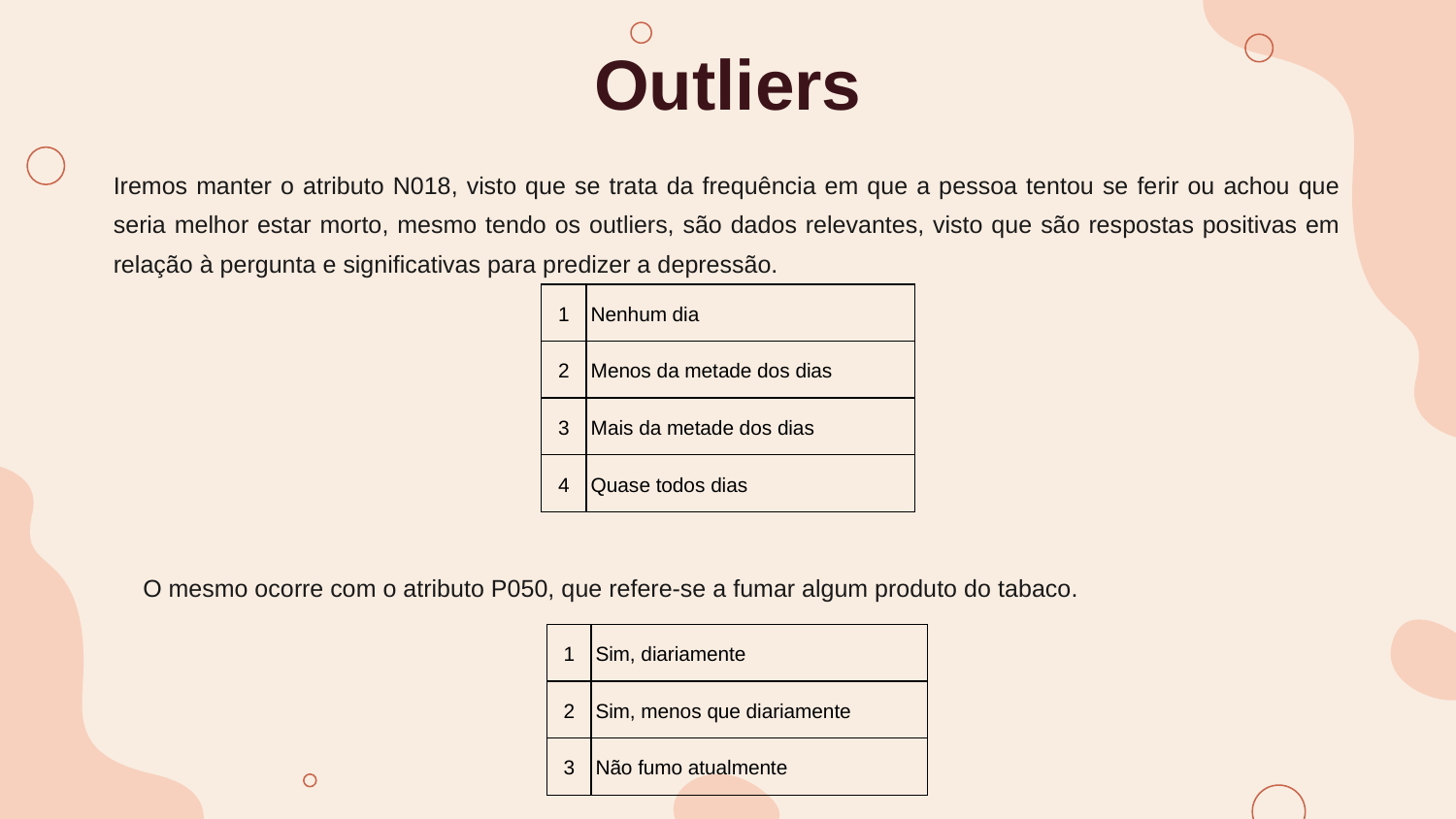

# Outliers
Iremos manter o atributo N018, visto que se trata da frequência em que a pessoa tentou se ferir ou achou que seria melhor estar morto, mesmo tendo os outliers, são dados relevantes, visto que são respostas positivas em relação à pergunta e significativas para predizer a depressão.
| 1 | Nenhum dia |
| --- | --- |
| 2 | Menos da metade dos dias |
| 3 | Mais da metade dos dias |
| 4 | Quase todos dias |
O mesmo ocorre com o atributo P050, que refere-se a fumar algum produto do tabaco.
| 1 | Sim, diariamente |
| --- | --- |
| 2 | Sim, menos que diariamente |
| 3 | Não fumo atualmente |